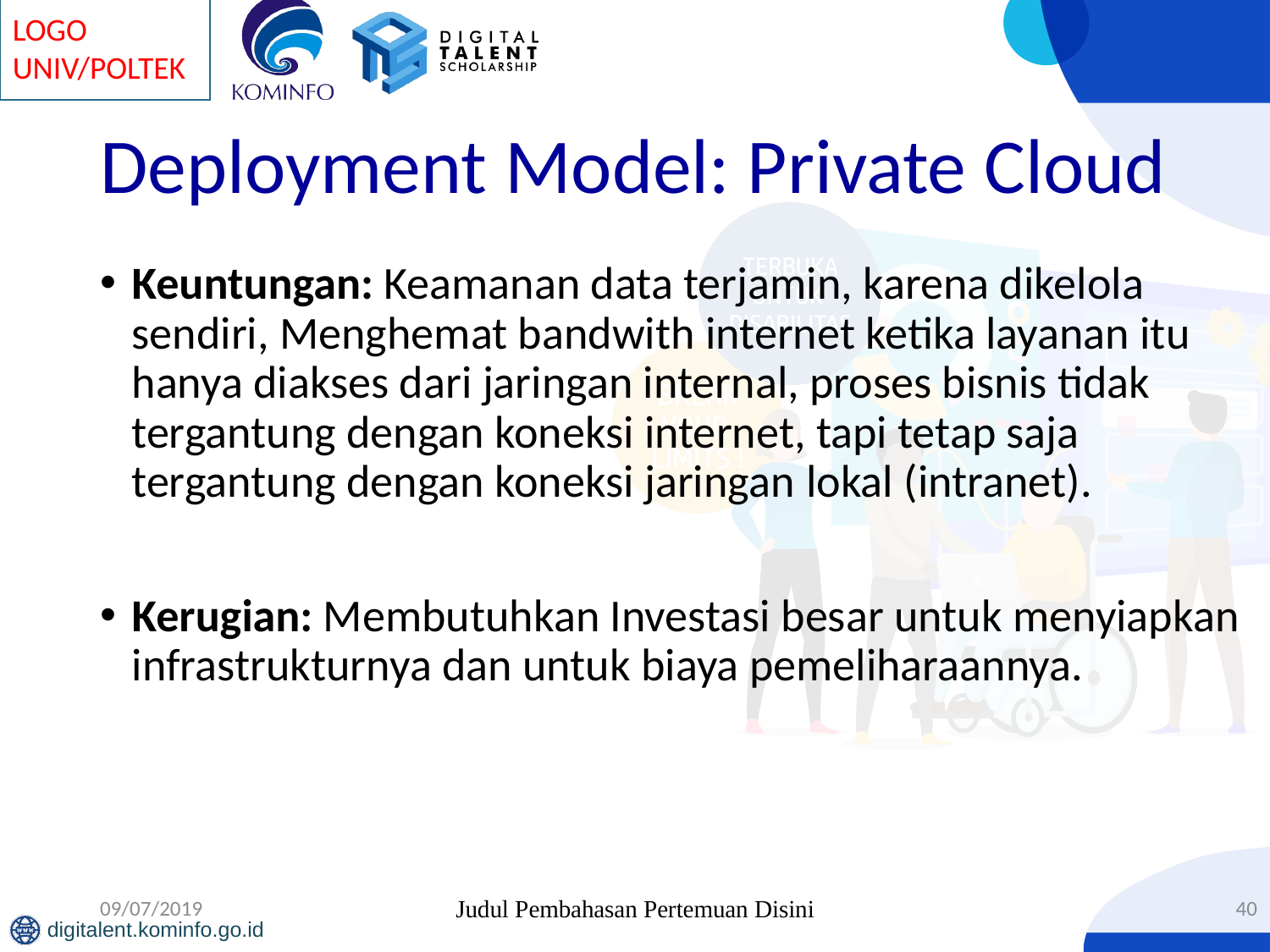

# Deployment Model: Private Cloud
Keuntungan: Keamanan data terjamin, karena dikelola sendiri, Menghemat bandwith internet ketika layanan itu hanya diakses dari jaringan internal, proses bisnis tidak tergantung dengan koneksi internet, tapi tetap saja tergantung dengan koneksi jaringan lokal (intranet).

Kerugian: Membutuhkan Investasi besar untuk menyiapkan infrastrukturnya dan untuk biaya pemeliharaannya.
09/07/2019
Judul Pembahasan Pertemuan Disini
40